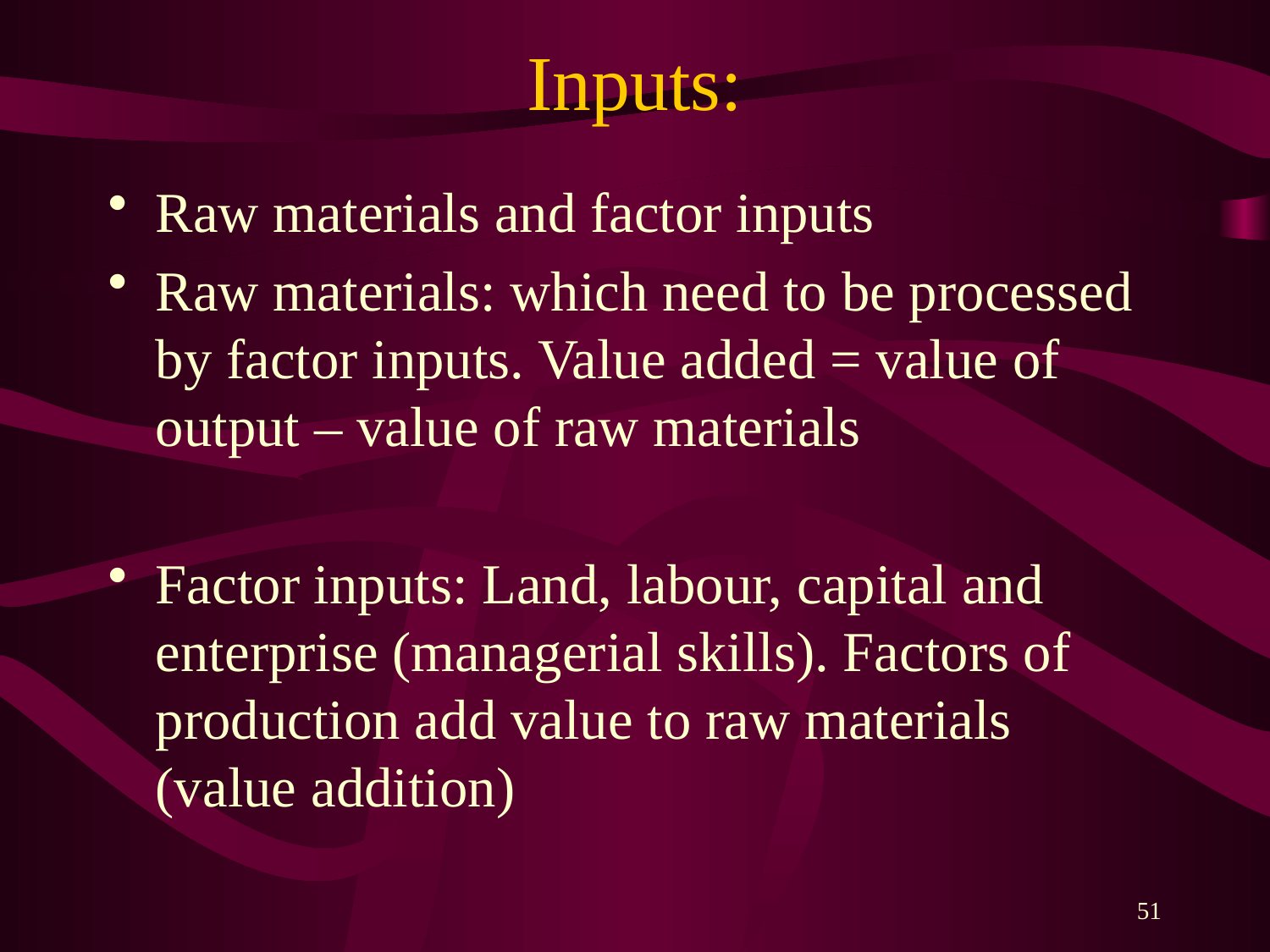

# Inputs:
Raw materials and factor inputs
Raw materials: which need to be processed by factor inputs. Value added = value of output – value of raw materials

Factor inputs: Land, labour, capital and enterprise (managerial skills). Factors of production add value to raw materials (value addition)
51